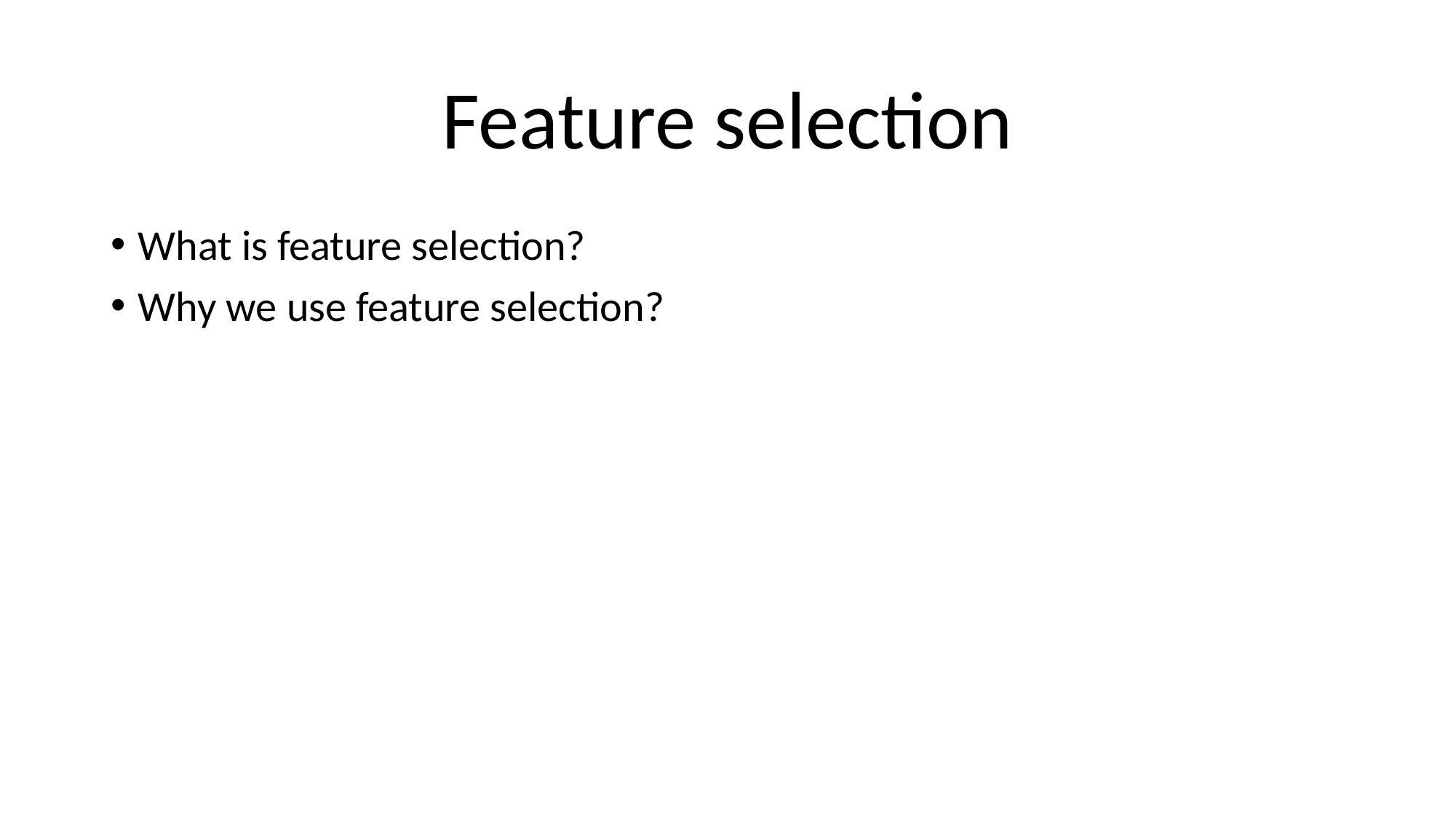

# Feature selection
What is feature selection?
Why we use feature selection?